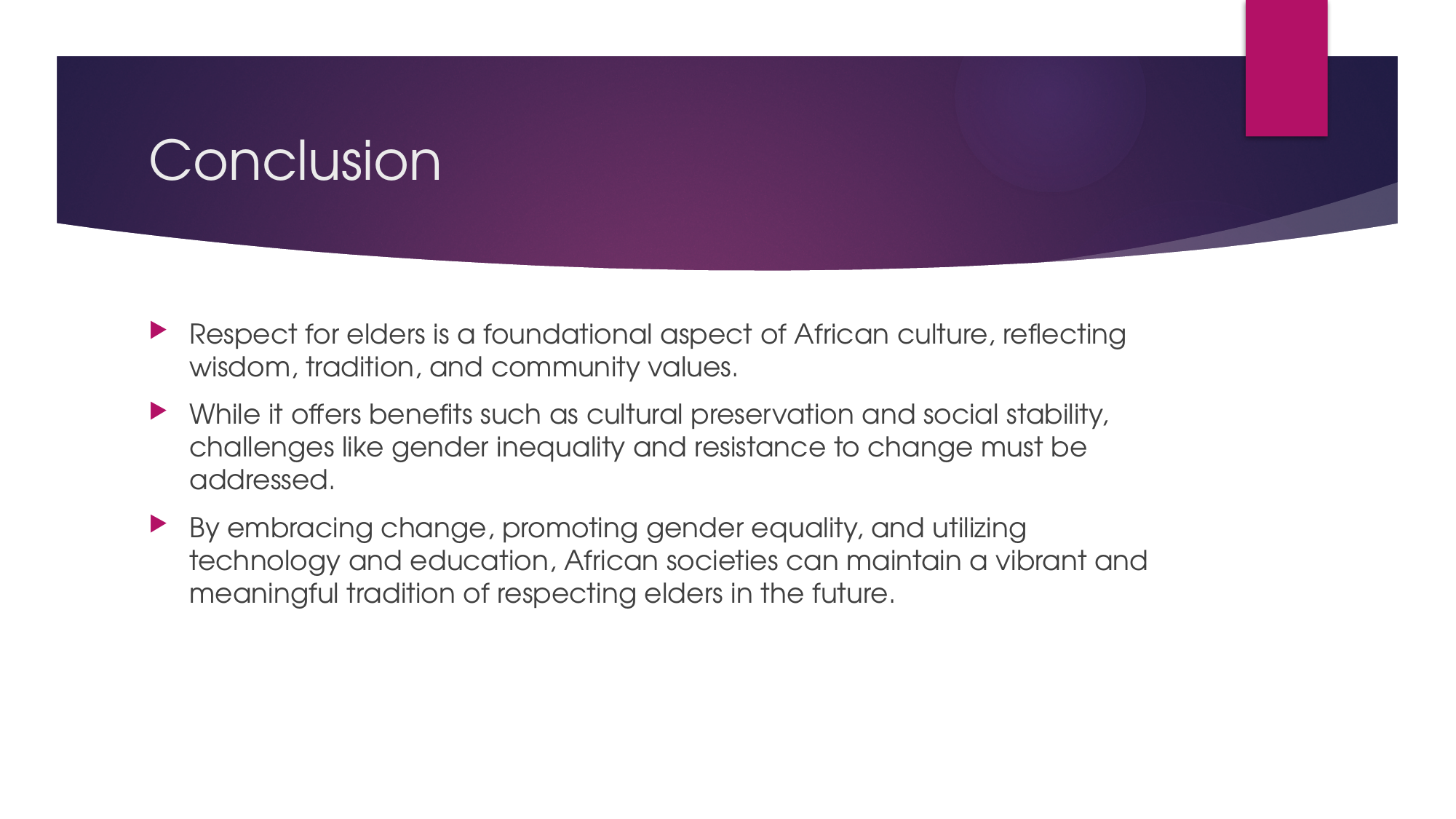

# Conclusion
Respect for elders is a foundational aspect of African culture, reflecting wisdom, tradition, and community values.
While it offers benefits such as cultural preservation and social stability, challenges like gender inequality and resistance to change must be addressed.
By embracing change, promoting gender equality, and utilizing technology and education, African societies can maintain a vibrant and meaningful tradition of respecting elders in the future.